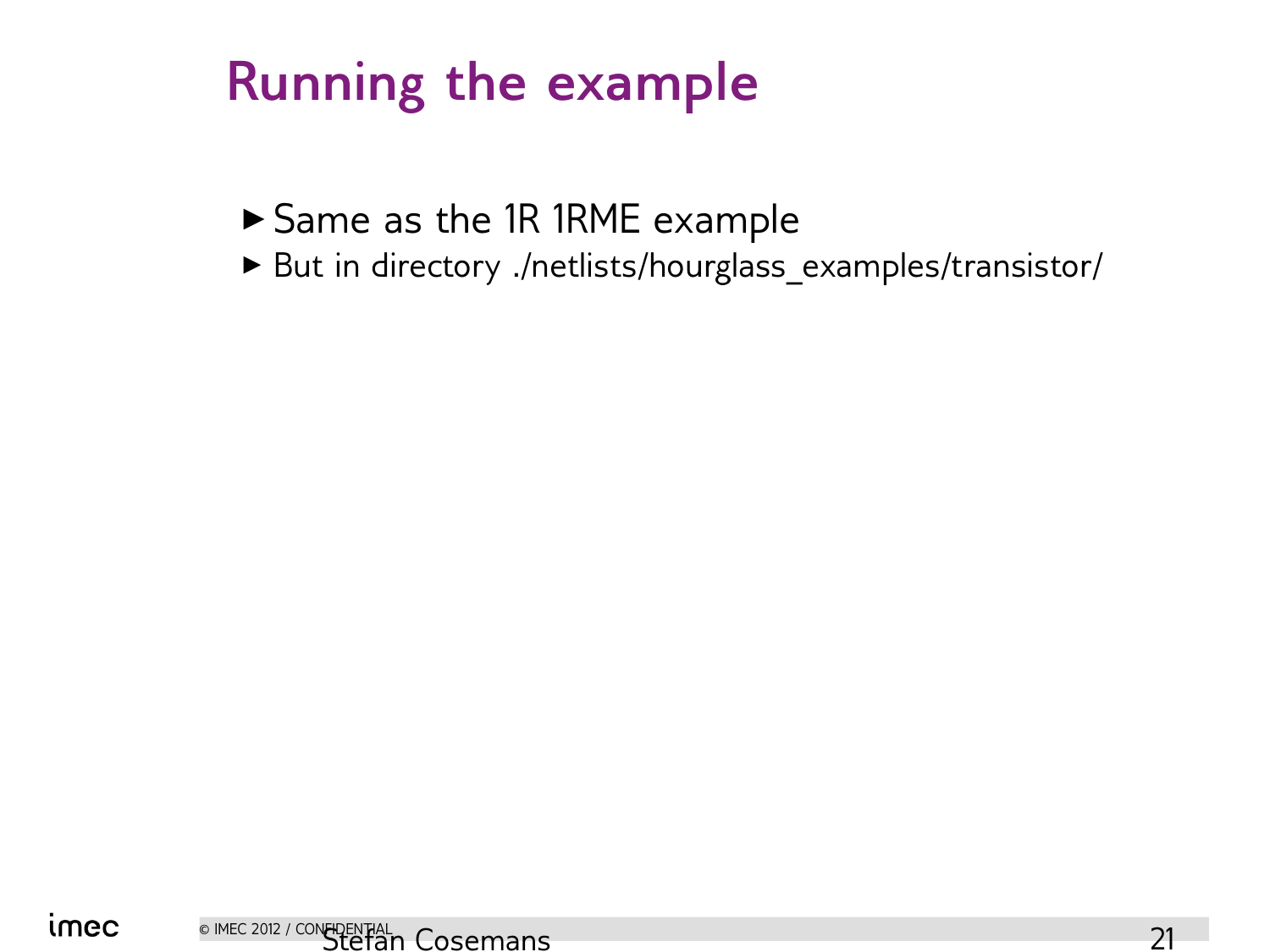

Running the example
Same as the 1R 1RME example
But in directory ./netlists/hourglass_examples/transistor/
21
Stefan Cosemans